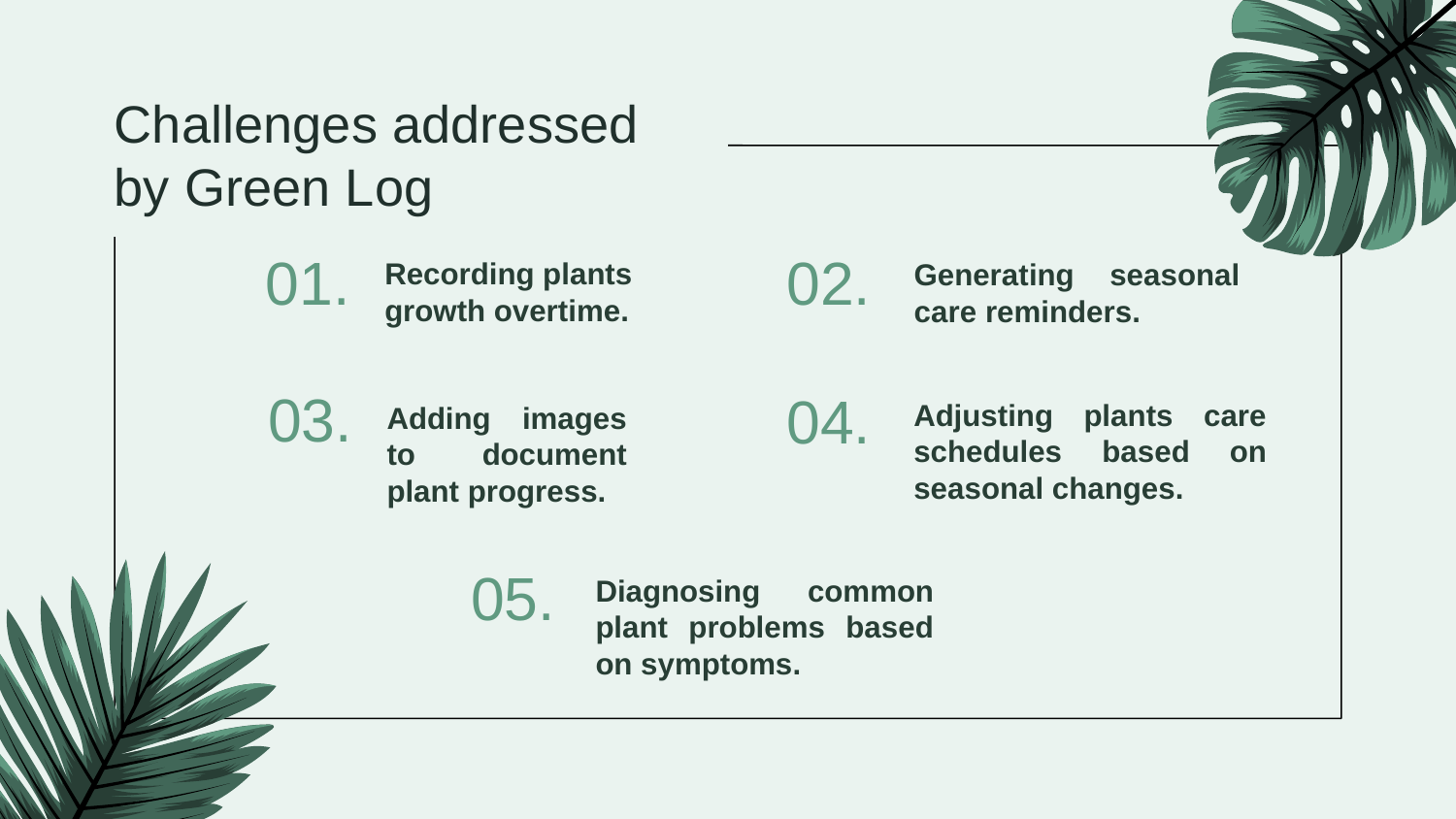

# Challenges addressed by Green Log
01.
02.
Recording plants growth overtime.
Generating seasonal care reminders.

03.
04.
Adjusting plants care schedules based on seasonal changes.
Adding images to document plant progress.
05.
Diagnosing common plant problems based on symptoms.